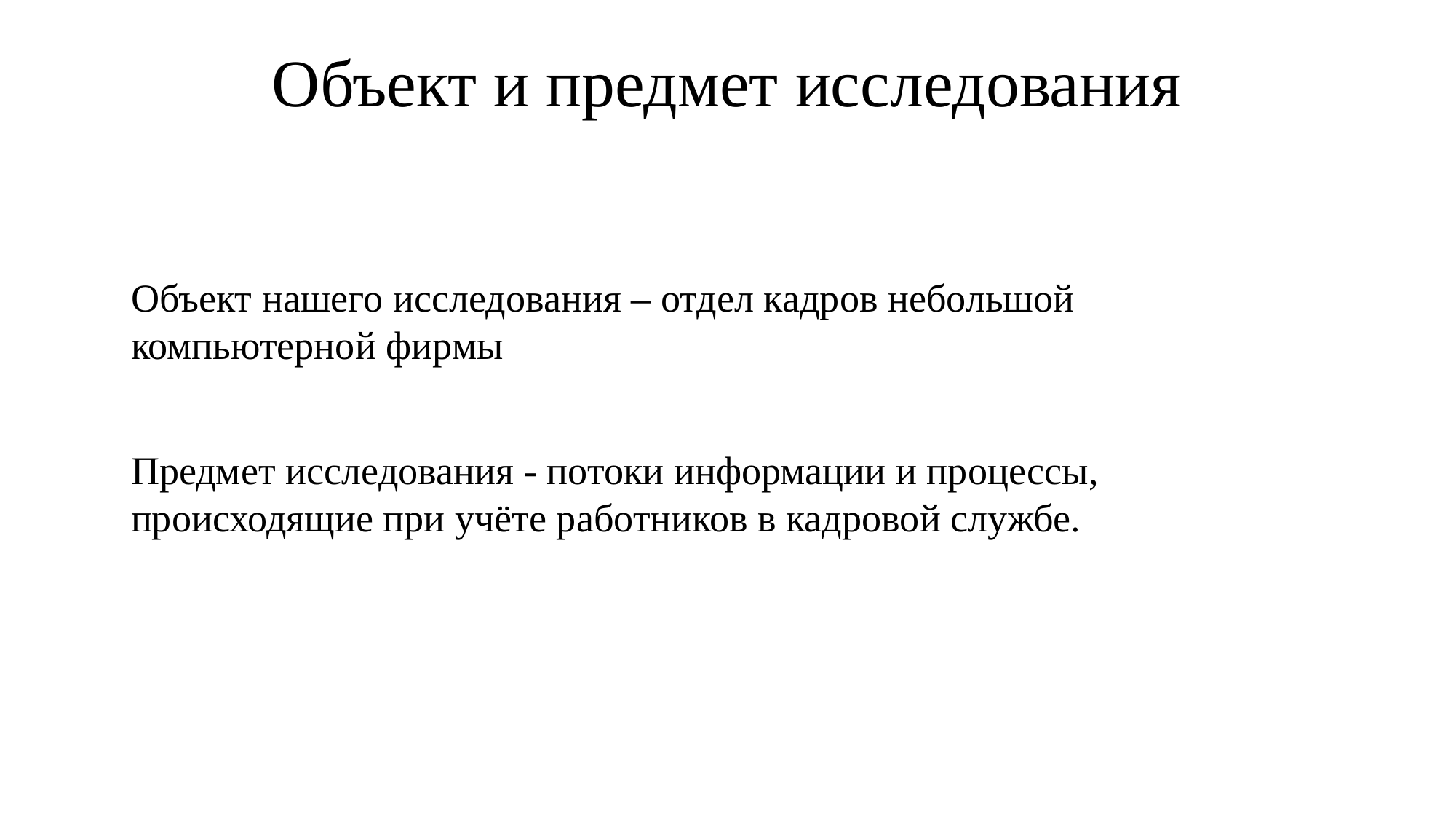

Объект и предмет исследования
Объект нашего исследования – отдел кадров небольшой компьютерной фирмы

Предмет исследования - потоки информации и процессы, происходящие при учёте работников в кадровой службе.